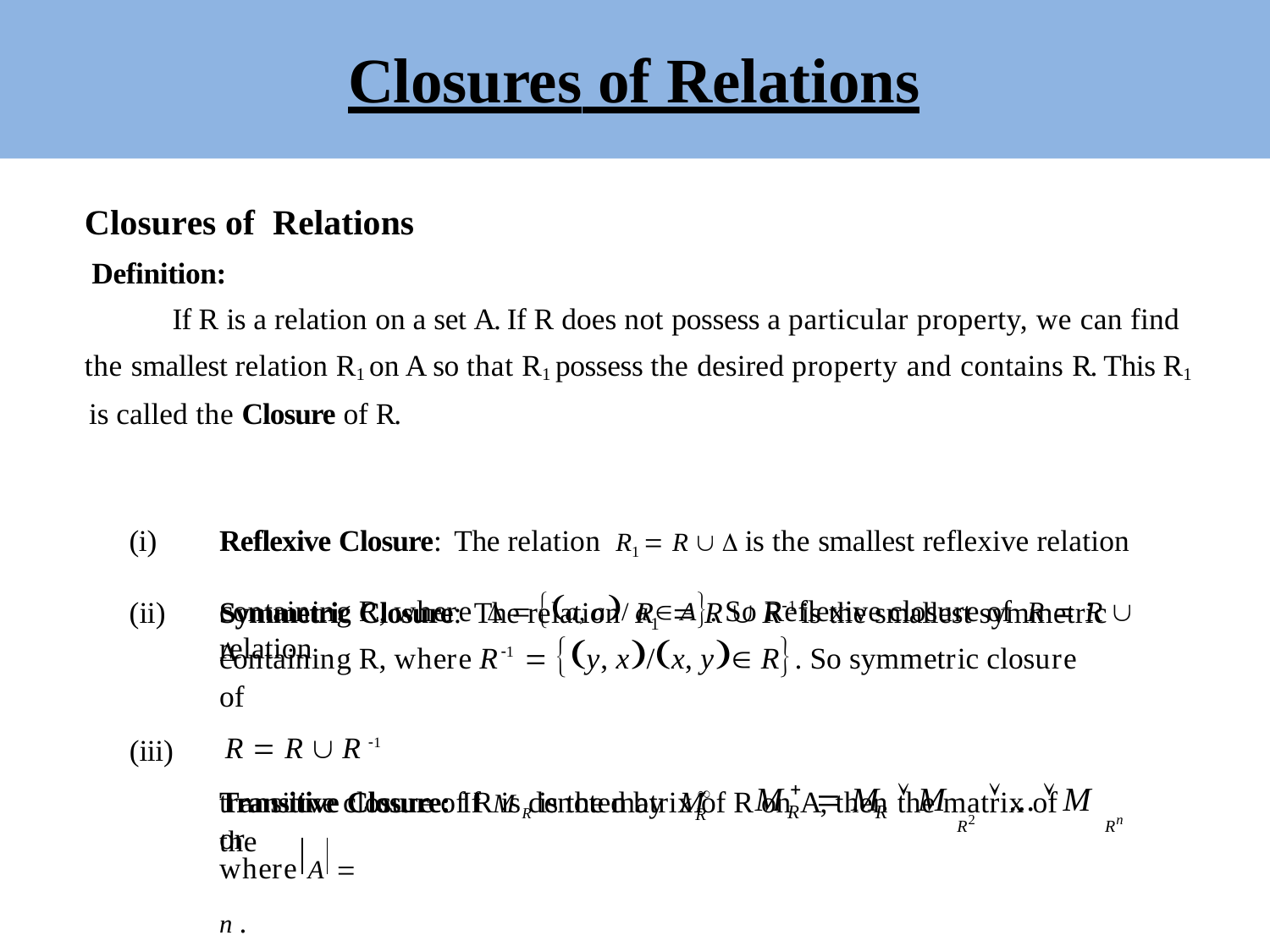

# Closures of Relations
Closures of  Relations
Definition:
If R is a relation on a set A. If R does not possess a particular property, we can find  the smallest relation R1 on A so that R1 possess the desired property and contains R. This R1  is called the Closure of R.

(i)	Reflexive Closure: The relation R1 = R ∪ Δ is the smallest reflexive relation  containing R, where  Δ = {(a, a)/ a ∈ A}. So Reflexive closure of  R = R ∪ Δ
Symmetric Closure: The relation R  = R ∪ R−1 is the smallest symmetric relation
(ii)
containing R, where R−1  = {(y, x)/(x, y)∈ R}. So symmetric closure of
R = R ∪ R −1
Transitive Closure: If M R is the matrix of R on A, then the matrix of the
1
(iii)
+
M	= M	∨ M
∨ ... ∨ M
∞
transitive closure of R is denoted by  M	or
R2
Rn
R	R
R
where A = n .